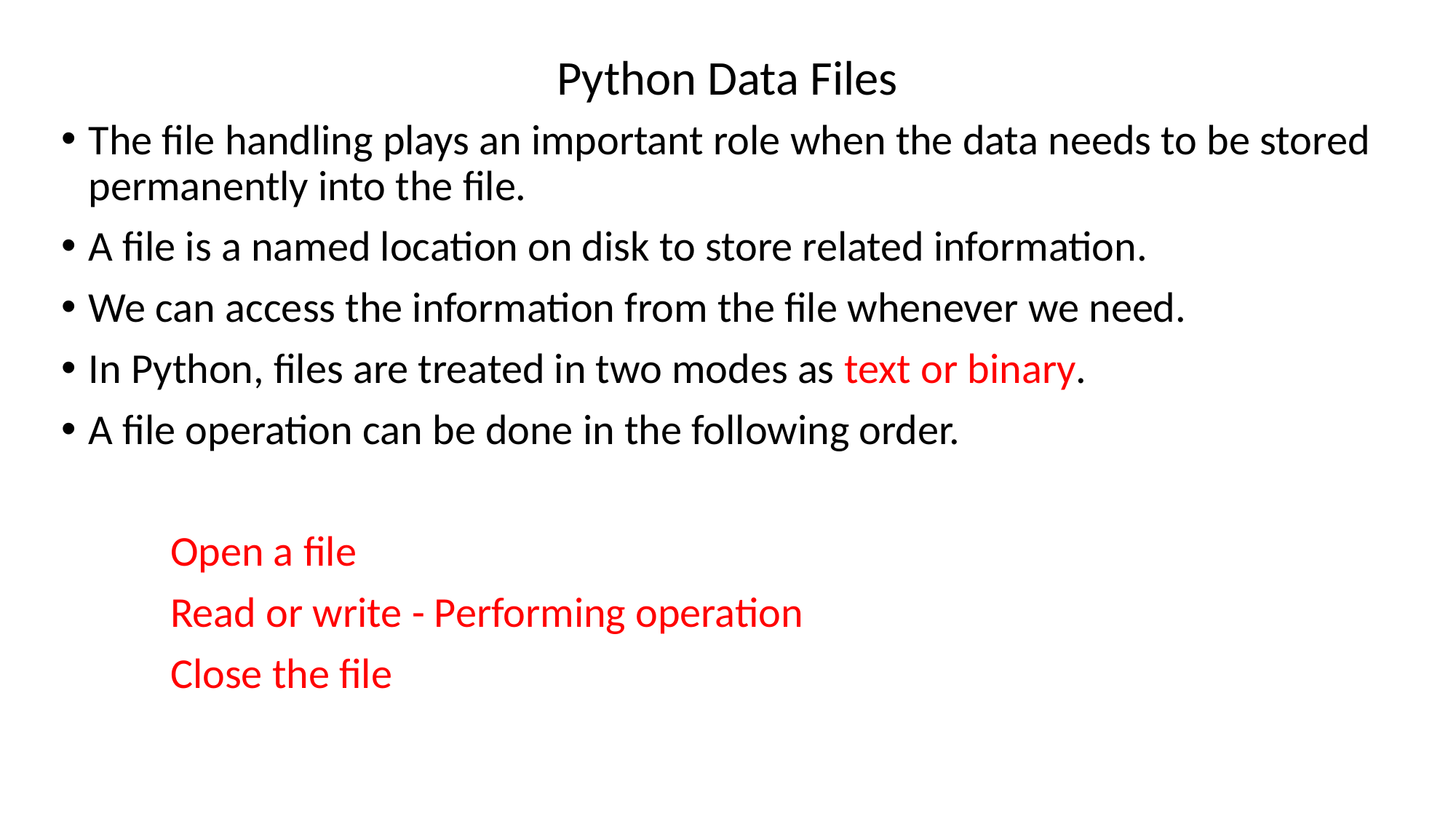

# Python Data Files
The file handling plays an important role when the data needs to be stored permanently into the file.
A file is a named location on disk to store related information.
We can access the information from the file whenever we need.
In Python, files are treated in two modes as text or binary.
A file operation can be done in the following order.

	Open a file
	Read or write - Performing operation
   	Close the file